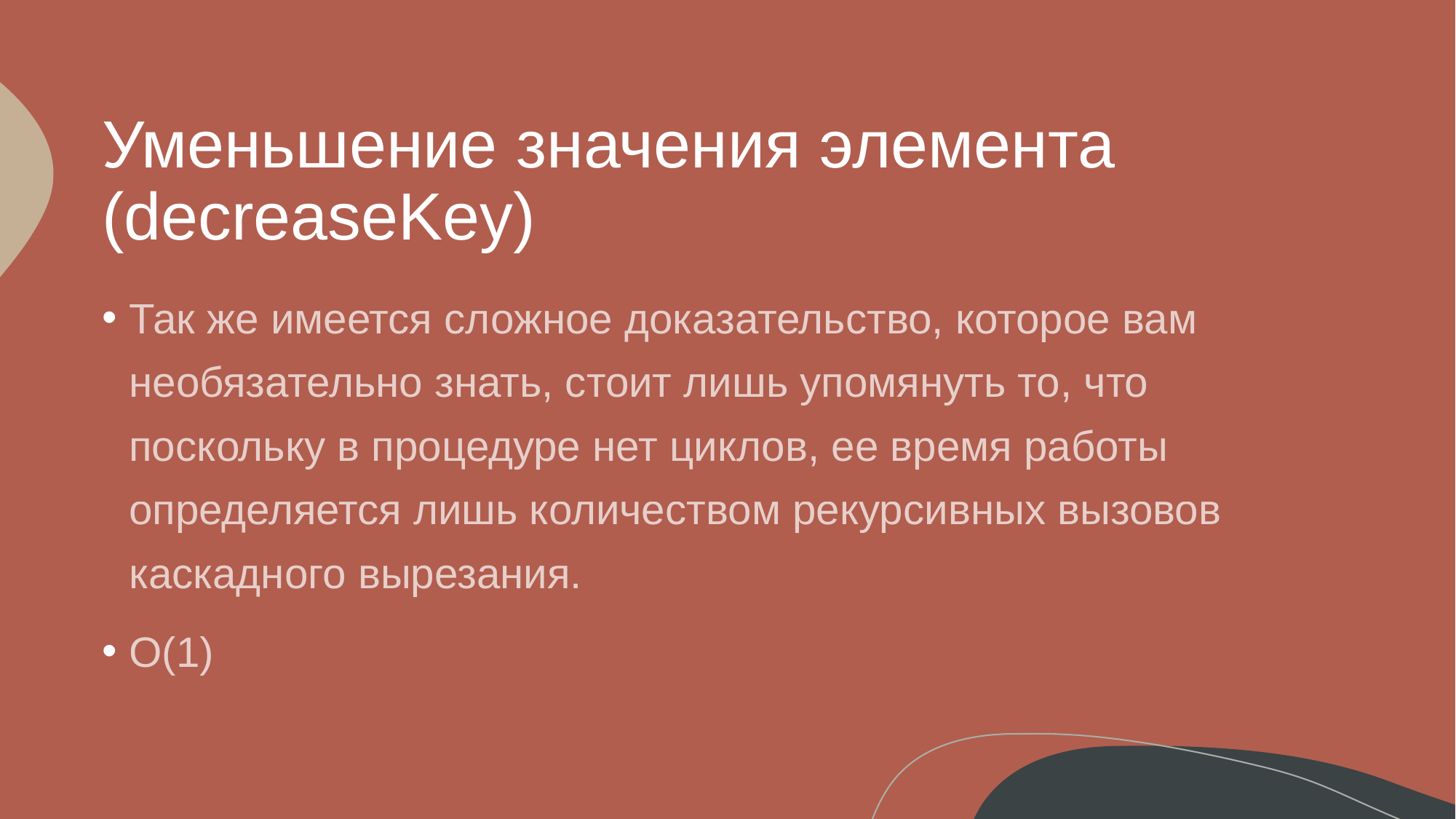

# Уменьшение значения элемента (decreaseKey)
Так же имеется сложное доказательство, которое вам необязательно знать, стоит лишь упомянуть то, что поскольку в процедуре нет циклов, ее время работы определяется лишь количеством рекурсивных вызовов каскадного вырезания.
O(1)